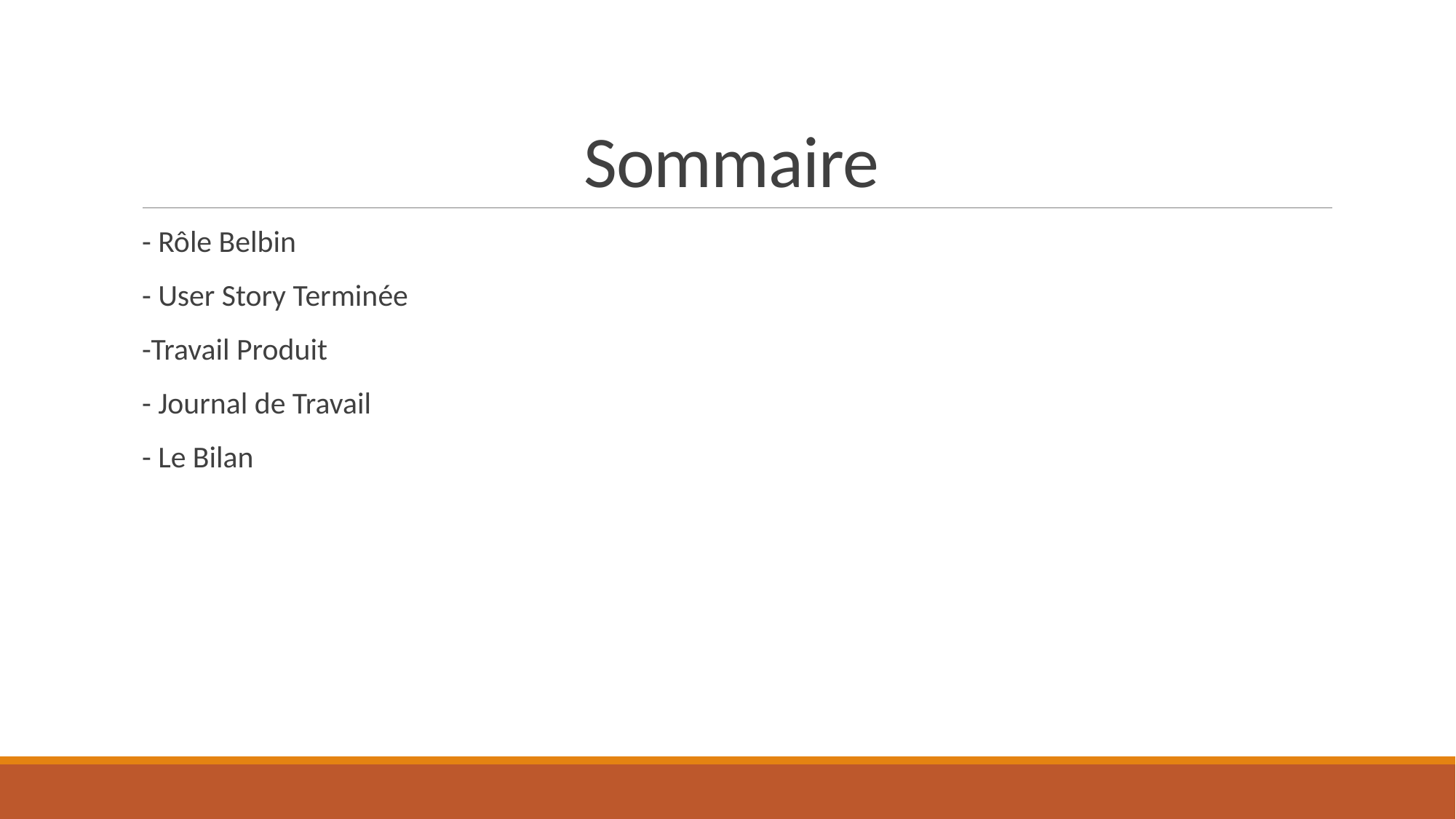

# Sommaire
- Rôle Belbin
- User Story Terminée
-Travail Produit
- Journal de Travail
- Le Bilan